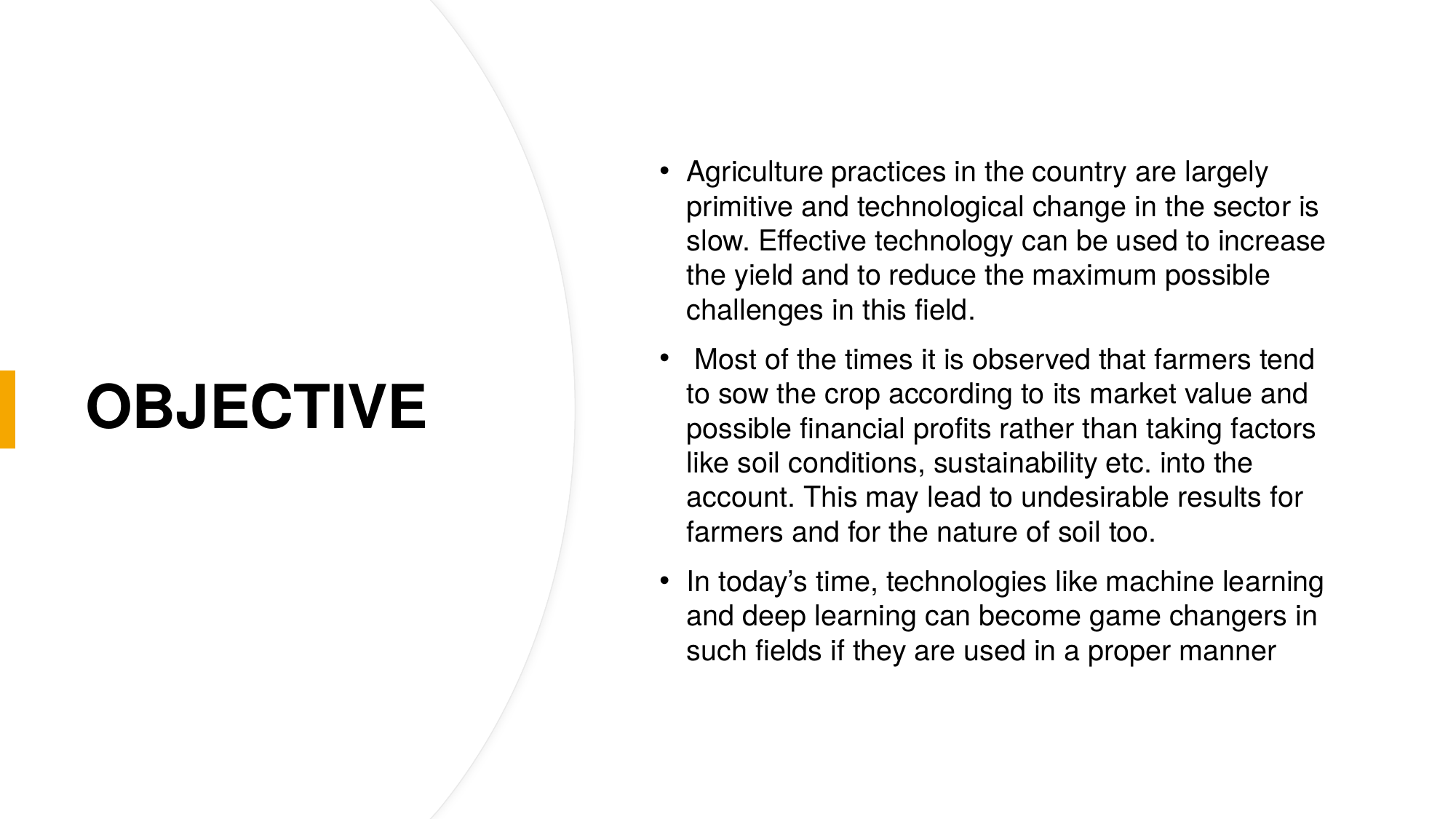

Agriculture practices in the country are largely primitive and technological change in the sector is slow. Effective technology can be used to increase the yield and to reduce the maximum possible challenges in this field.
 Most of the times it is observed that farmers tend to sow the crop according to its market value and possible financial profits rather than taking factors like soil conditions, sustainability etc. into the account. This may lead to undesirable results for farmers and for the nature of soil too.
In today’s time, technologies like machine learning and deep learning can become game changers in such fields if they are used in a proper manner
# OBJECTIVE